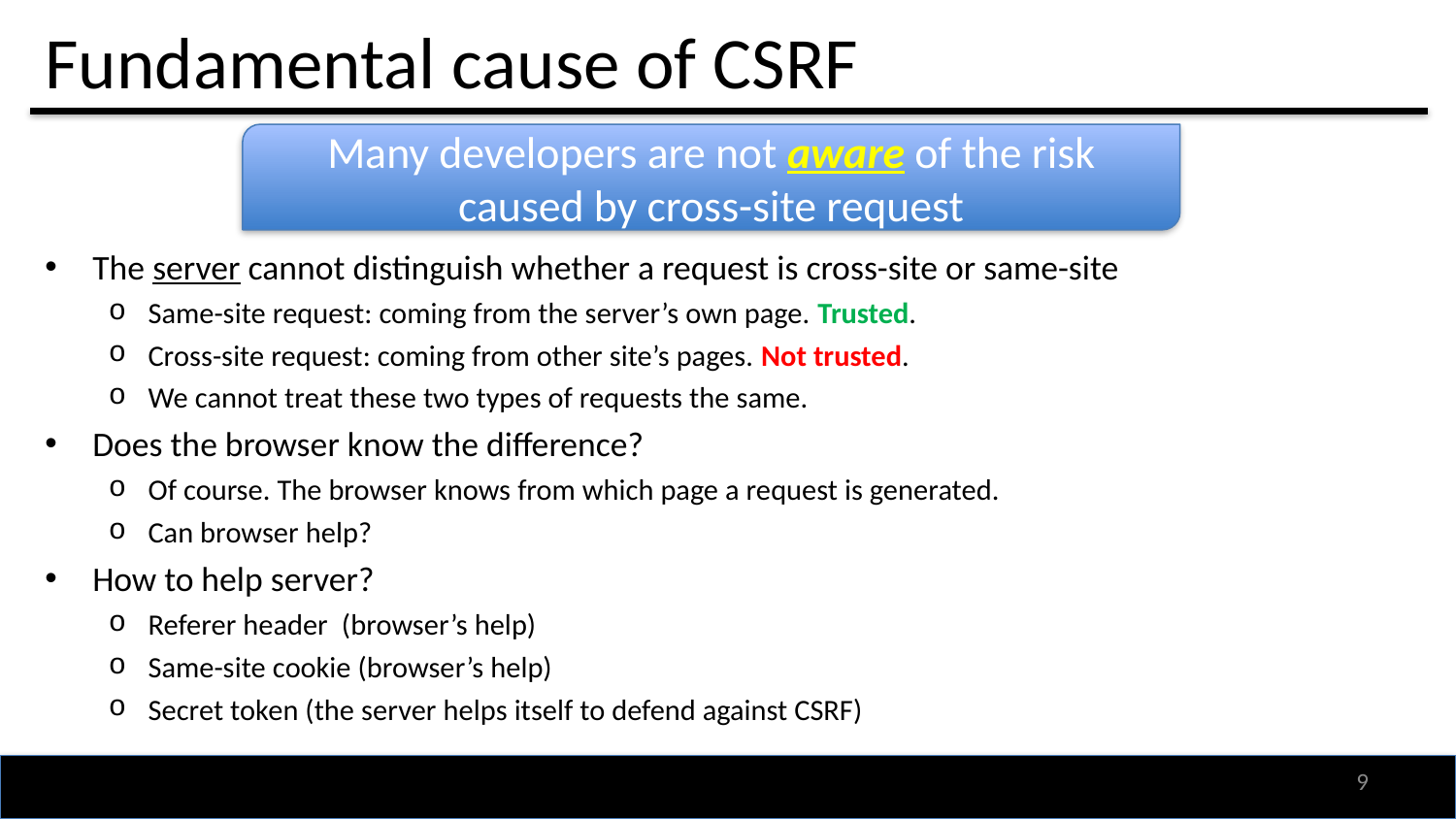

# Fundamental cause of CSRF
Many developers are not aware of the risk caused by cross-site request
The server cannot distinguish whether a request is cross-site or same-site
Same-site request: coming from the server’s own page. Trusted.
Cross-site request: coming from other site’s pages. Not trusted.
We cannot treat these two types of requests the same.
Does the browser know the difference?
Of course. The browser knows from which page a request is generated.
Can browser help?
How to help server?
Referer header  (browser’s help)
Same-site cookie (browser’s help)
Secret token (the server helps itself to defend against CSRF)
9